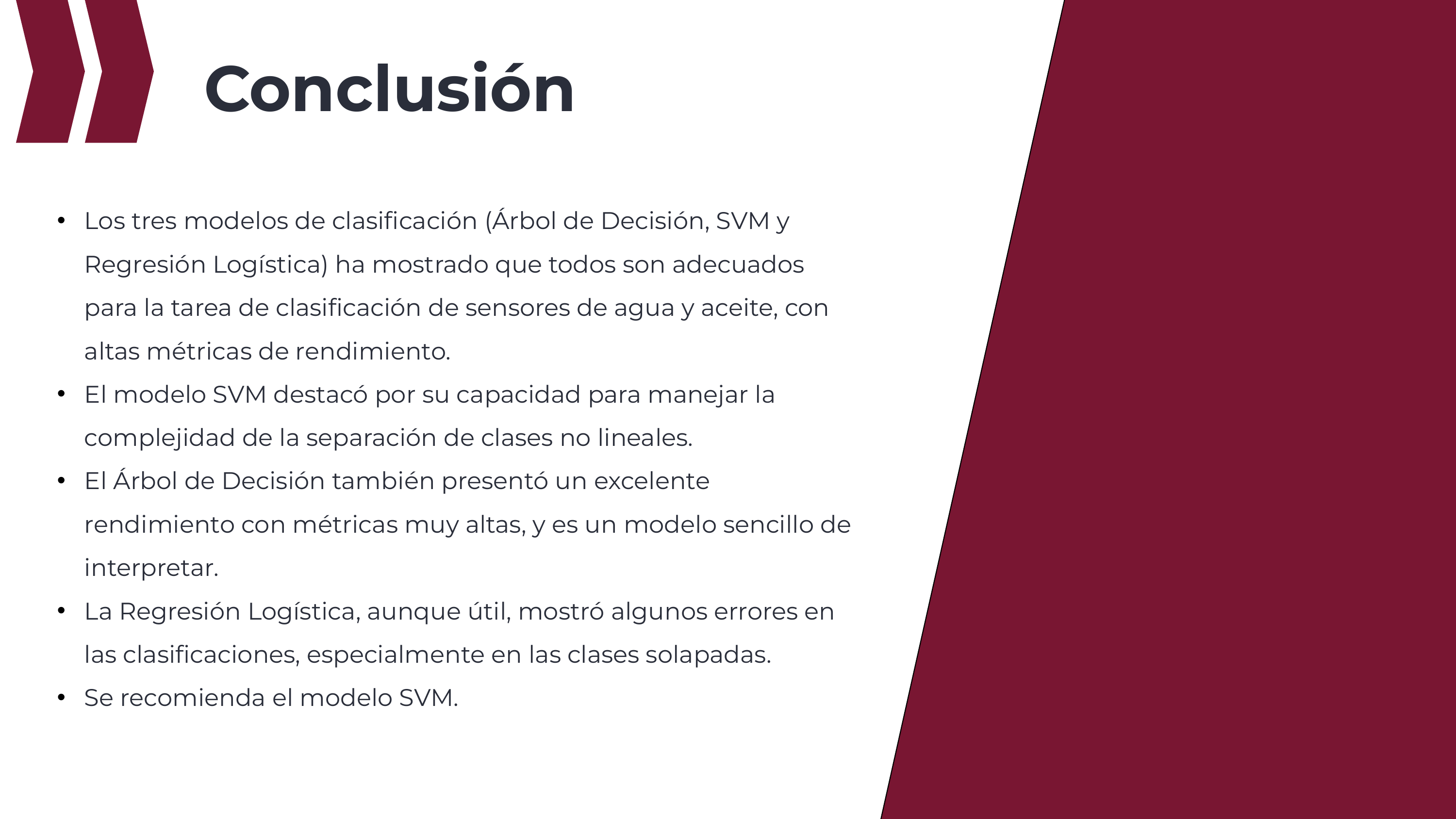

Conclusión
Los tres modelos de clasificación (Árbol de Decisión, SVM y Regresión Logística) ha mostrado que todos son adecuados para la tarea de clasificación de sensores de agua y aceite, con altas métricas de rendimiento.
El modelo SVM destacó por su capacidad para manejar la complejidad de la separación de clases no lineales.
El Árbol de Decisión también presentó un excelente rendimiento con métricas muy altas, y es un modelo sencillo de interpretar.
La Regresión Logística, aunque útil, mostró algunos errores en las clasificaciones, especialmente en las clases solapadas.
Se recomienda el modelo SVM.